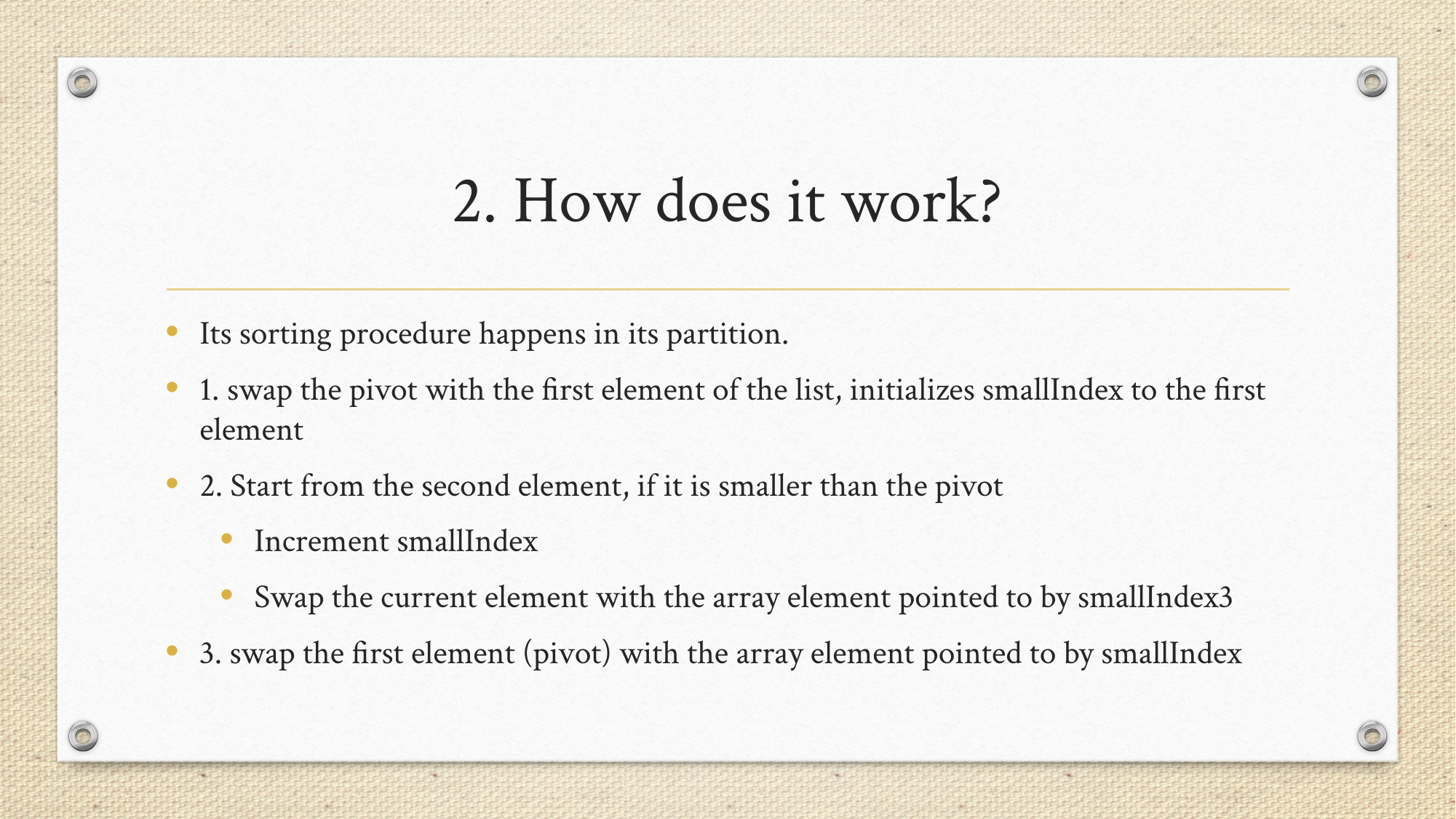

# 2. How does it work?
Its sorting procedure happens in its partition.
1. swap the pivot with the first element of the list, initializes smallIndex to the first element
2. Start from the second element, if it is smaller than the pivot
Increment smallIndex
Swap the current element with the array element pointed to by smallIndex3
3. swap the first element (pivot) with the array element pointed to by smallIndex